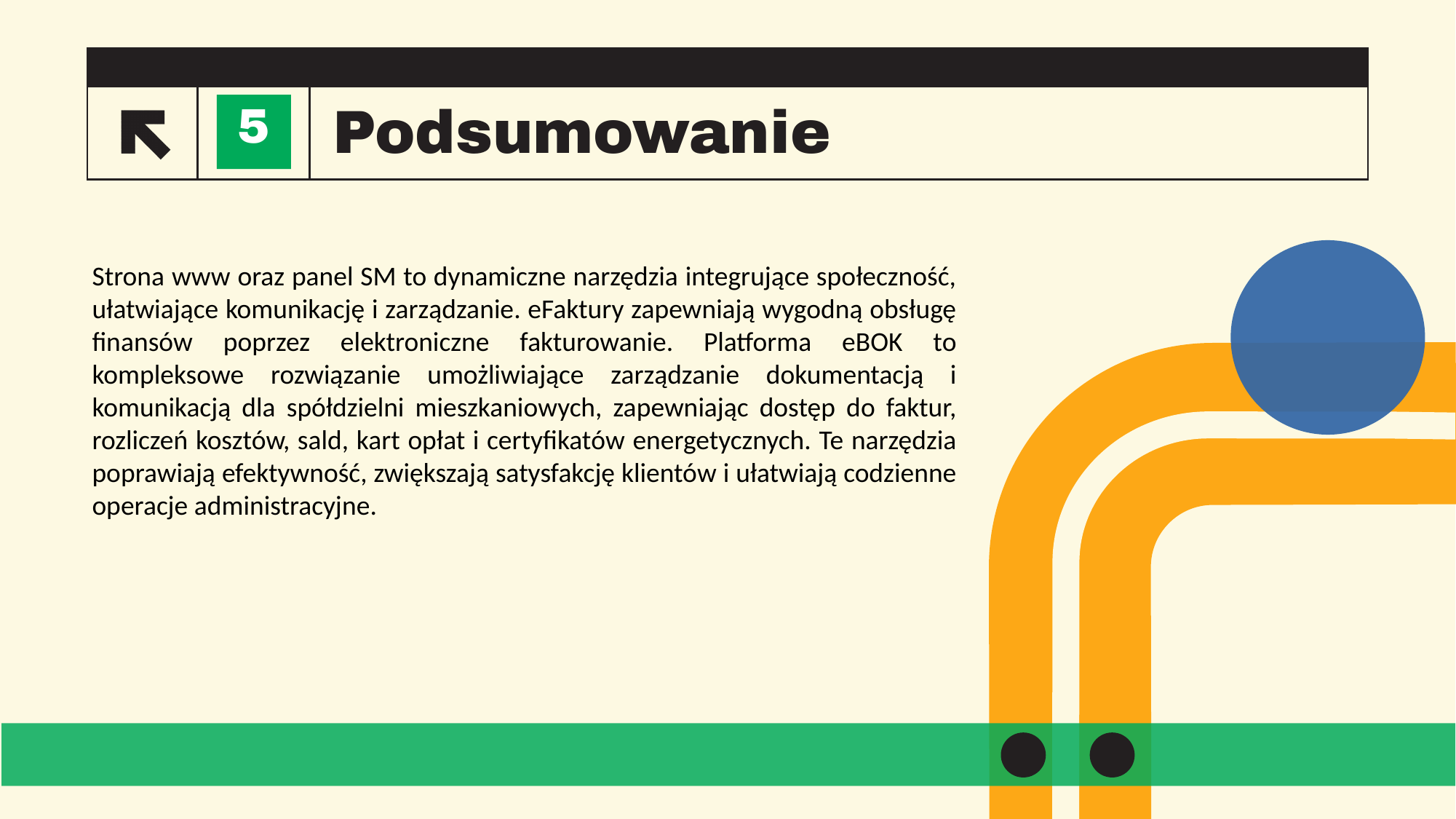

# Podsumowanie
5
Strona www oraz panel SM to dynamiczne narzędzia integrujące społeczność, ułatwiające komunikację i zarządzanie. eFaktury zapewniają wygodną obsługę finansów poprzez elektroniczne fakturowanie. Platforma eBOK to kompleksowe rozwiązanie umożliwiające zarządzanie dokumentacją i komunikacją dla spółdzielni mieszkaniowych, zapewniając dostęp do faktur, rozliczeń kosztów, sald, kart opłat i certyfikatów energetycznych. Te narzędzia poprawiają efektywność, zwiększają satysfakcję klientów i ułatwiają codzienne operacje administracyjne.​